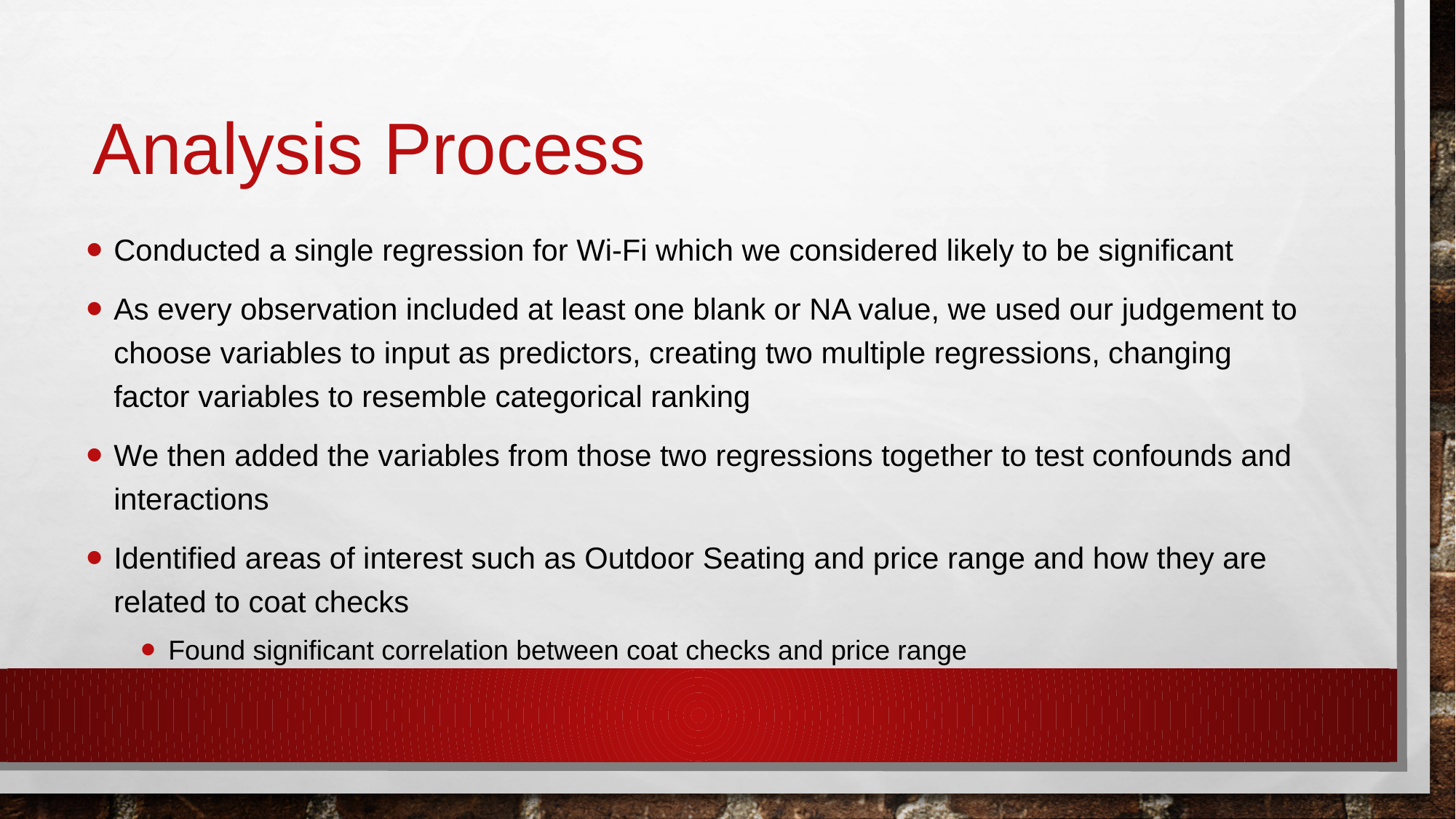

# Analysis Process
Conducted a single regression for Wi-Fi which we considered likely to be significant
As every observation included at least one blank or NA value, we used our judgement to choose variables to input as predictors, creating two multiple regressions, changing factor variables to resemble categorical ranking
We then added the variables from those two regressions together to test confounds and interactions
Identified areas of interest such as Outdoor Seating and price range and how they are related to coat checks
Found significant correlation between coat checks and price range